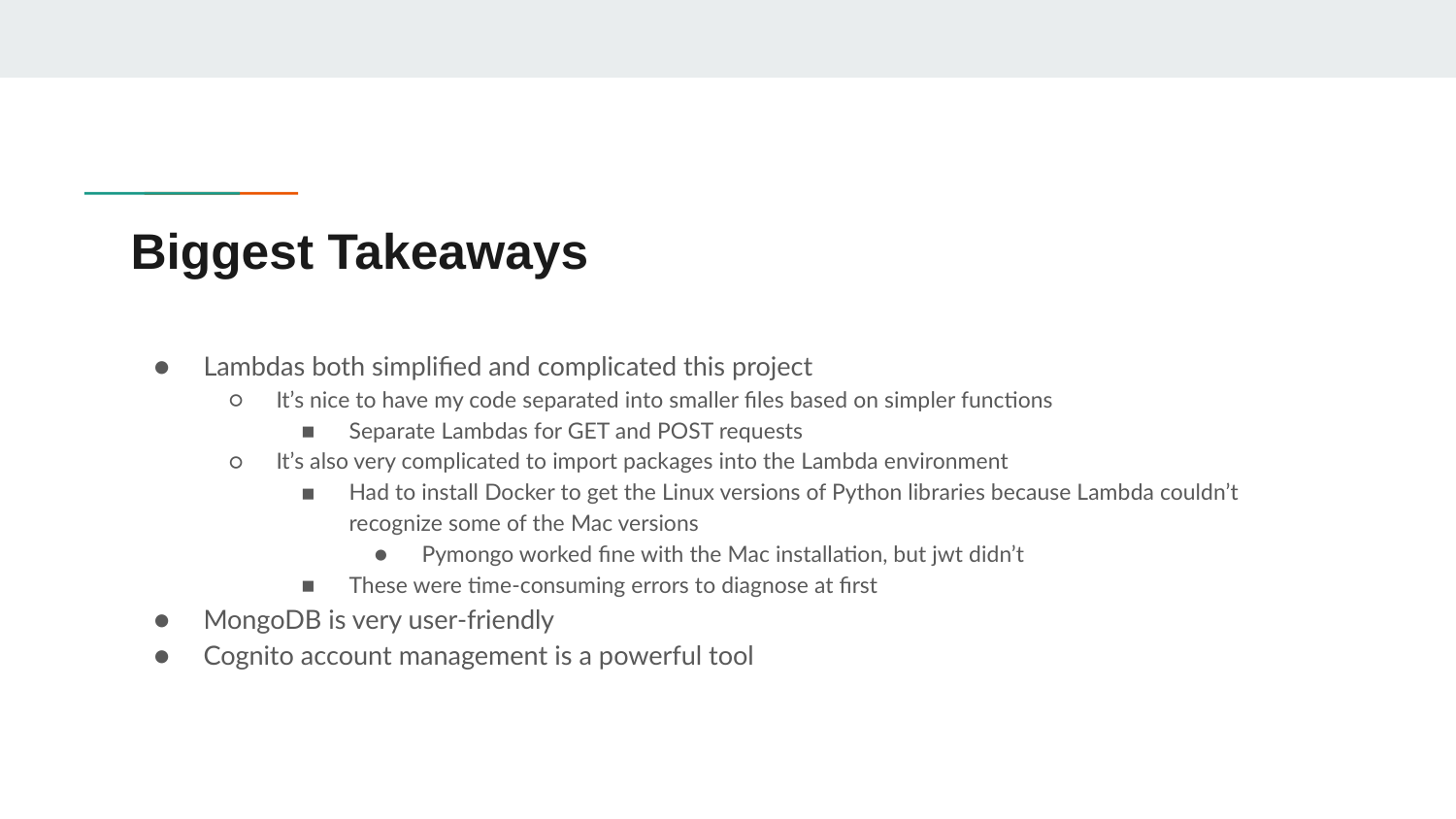

# Biggest Takeaways
Lambdas both simplified and complicated this project
It’s nice to have my code separated into smaller files based on simpler functions
Separate Lambdas for GET and POST requests
It’s also very complicated to import packages into the Lambda environment
Had to install Docker to get the Linux versions of Python libraries because Lambda couldn’t recognize some of the Mac versions
Pymongo worked fine with the Mac installation, but jwt didn’t
These were time-consuming errors to diagnose at first
MongoDB is very user-friendly
Cognito account management is a powerful tool